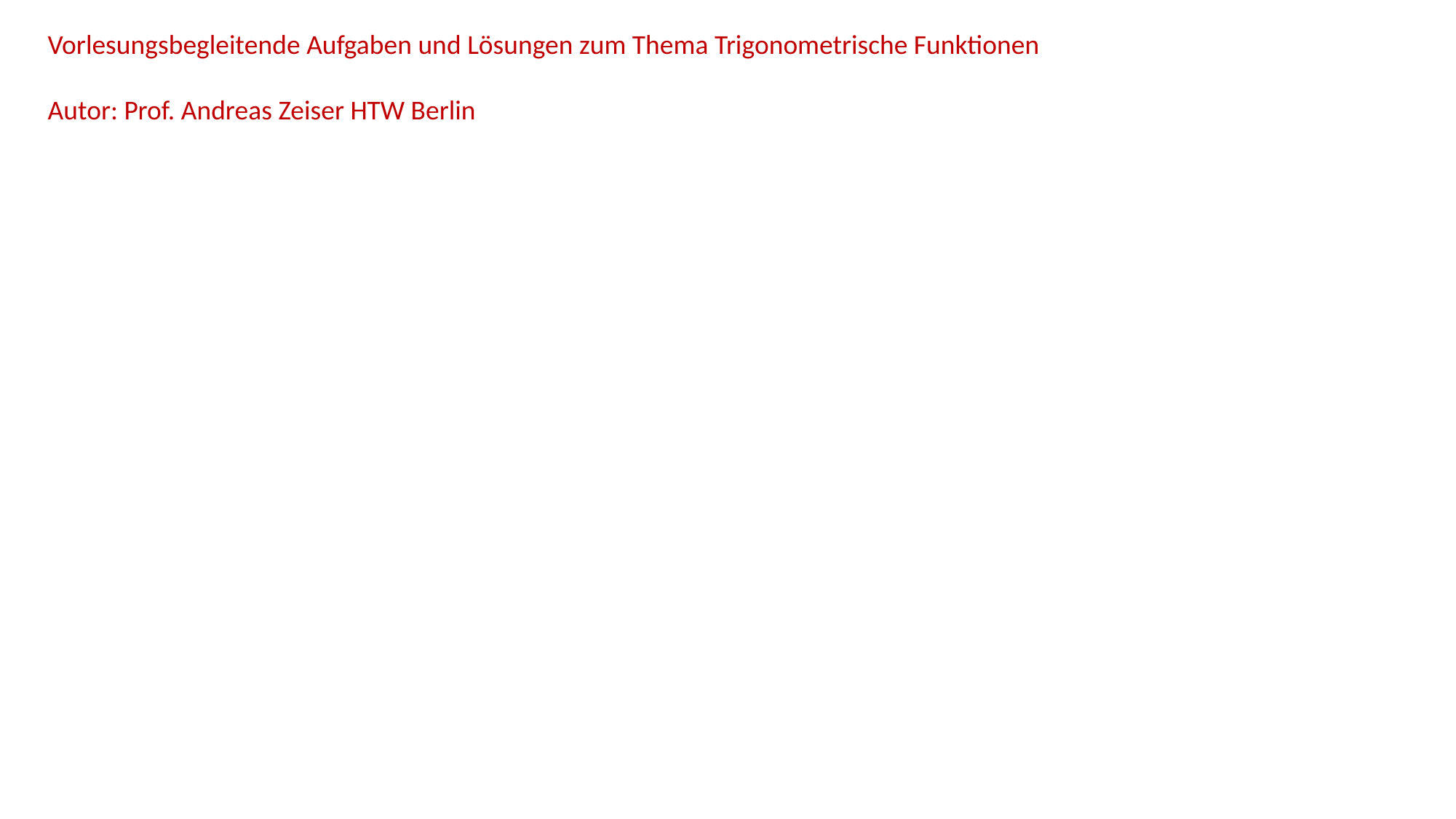

Vorlesungsbegleitende Aufgaben und Lösungen zum Thema Trigonometrische Funktionen

Autor: Prof. Andreas Zeiser HTW Berlin